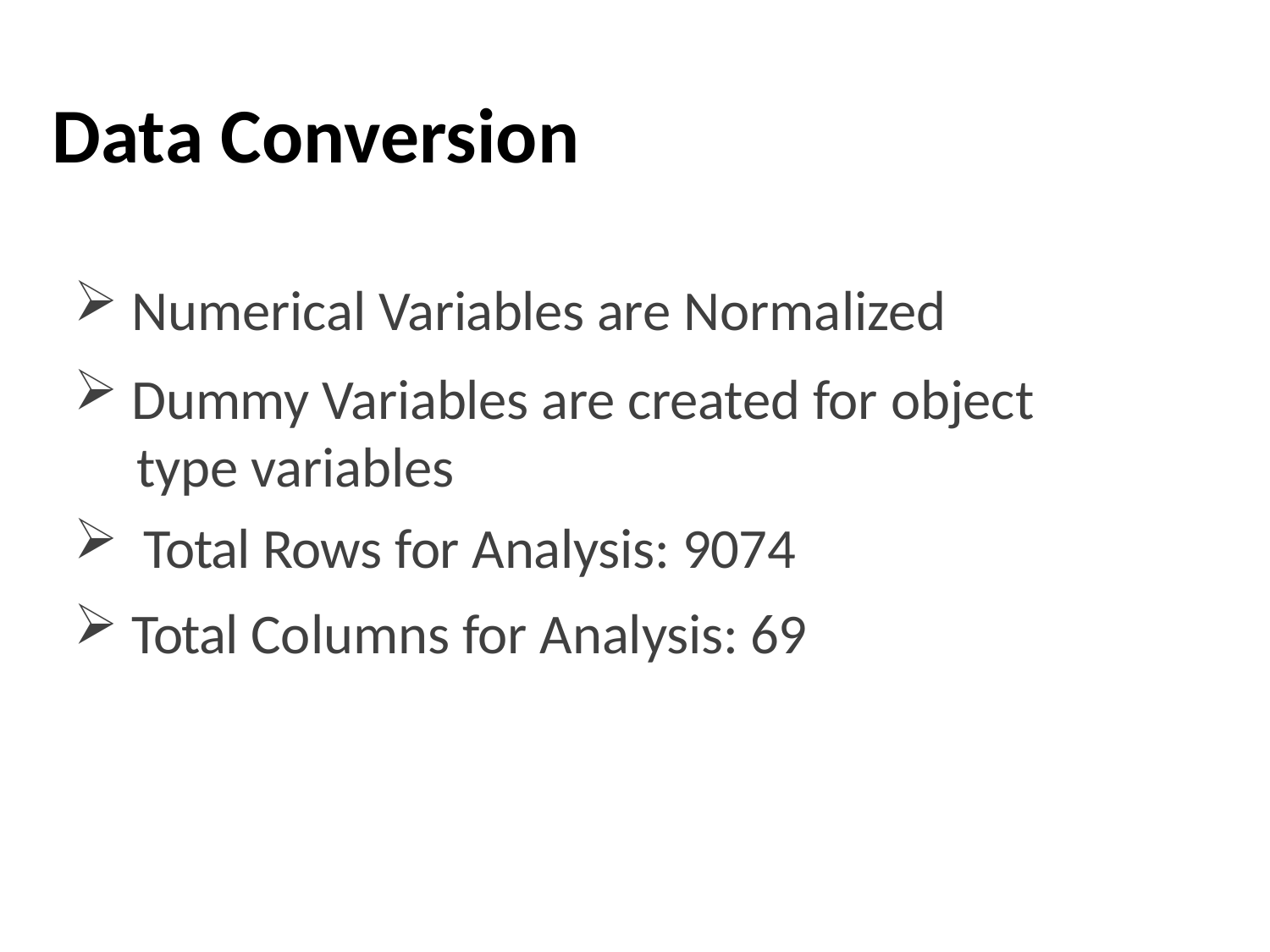

# Data Conversion
 Numerical Variables are Normalized
 Dummy Variables are created for object        type variables
  Total Rows for Analysis: 9074
 Total Columns for Analysis: 69